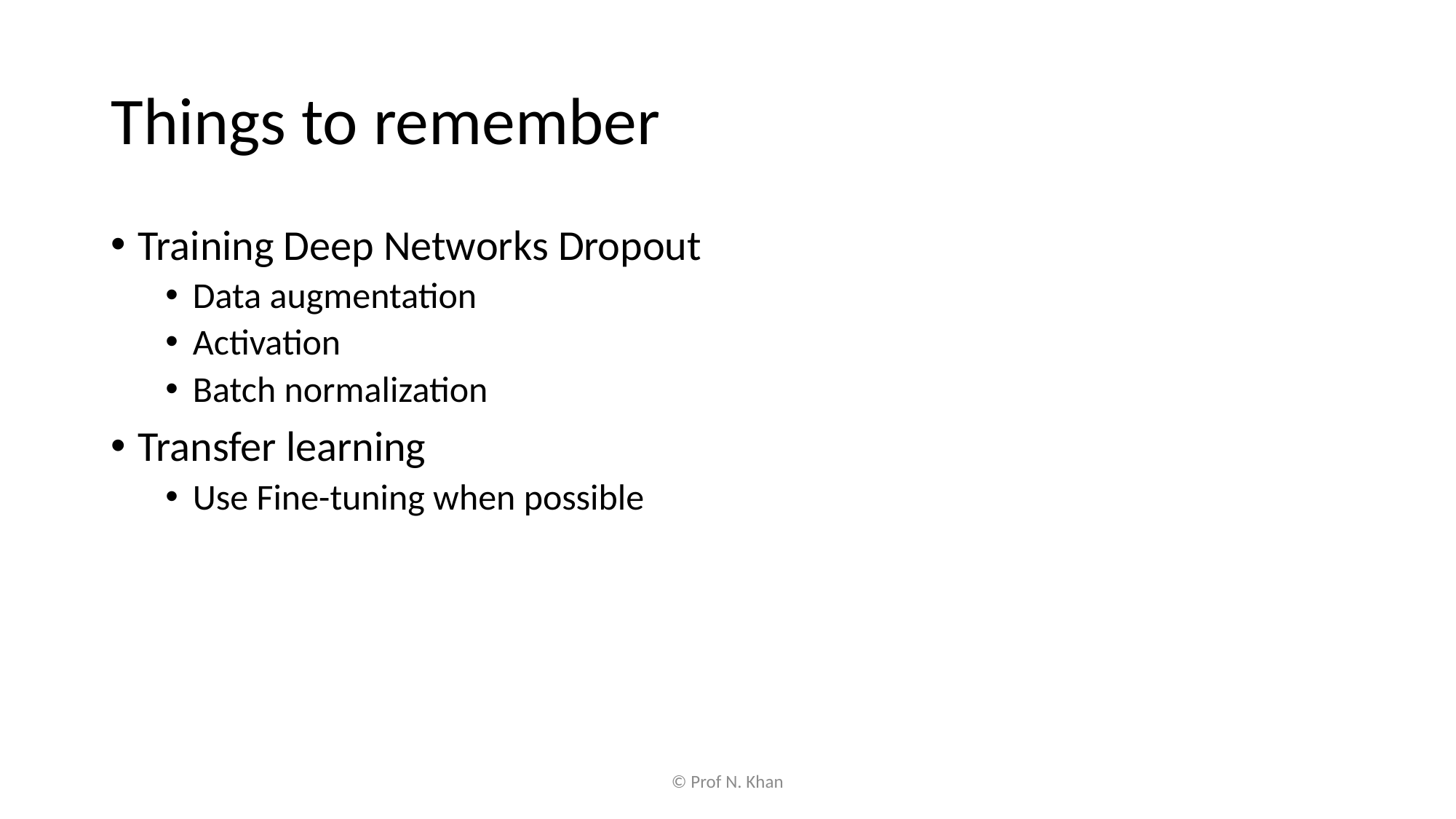

# Things to remember
Training Deep Networks Dropout
Data augmentation
Activation
Batch normalization
Transfer learning
Use Fine-tuning when possible
© Prof N. Khan